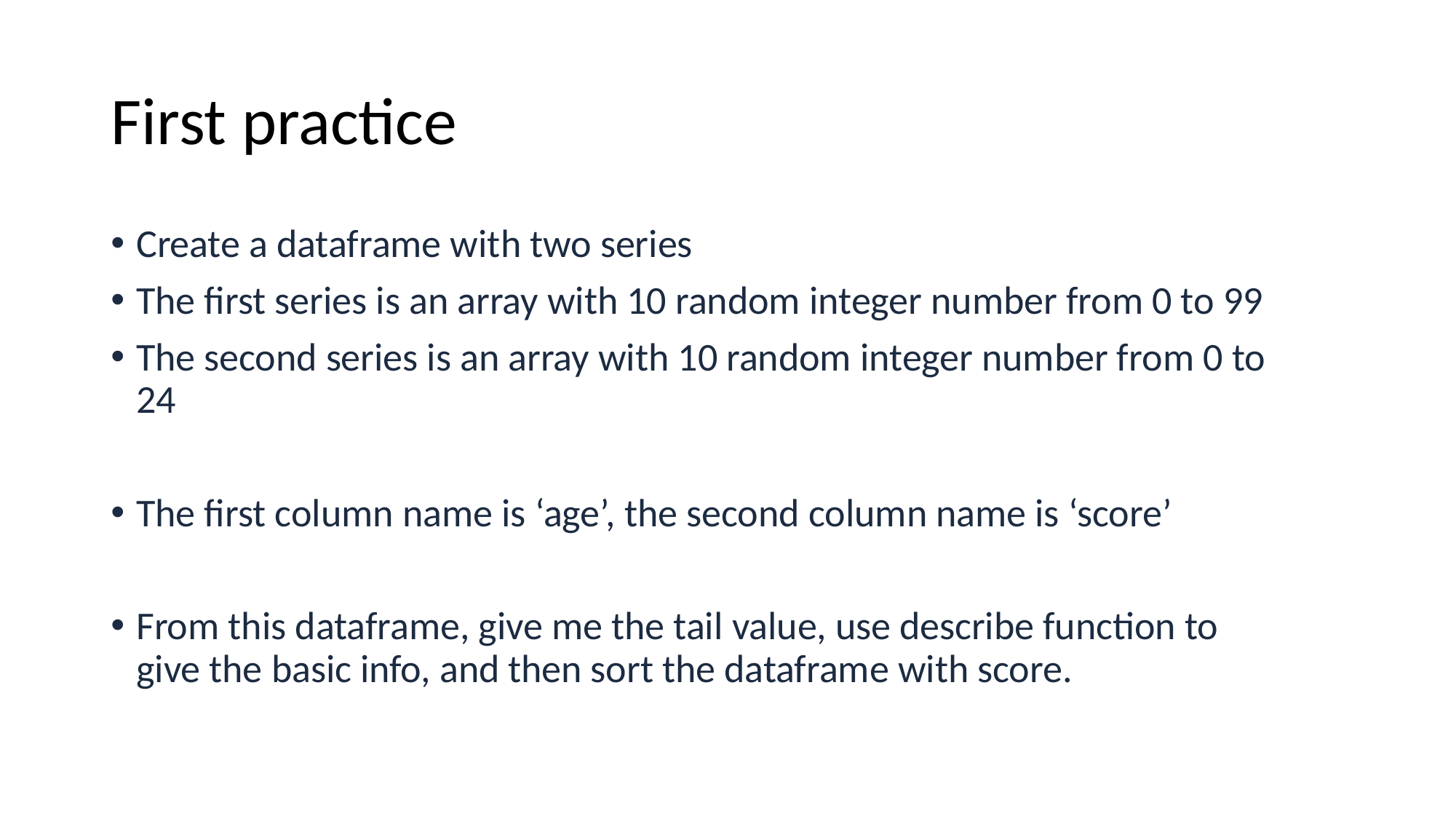

# First practice
Create a dataframe with two series
The first series is an array with 10 random integer number from 0 to 99
The second series is an array with 10 random integer number from 0 to 24

The first column name is ‘age’, the second column name is ‘score’

From this dataframe, give me the tail value, use describe function to give the basic info, and then sort the dataframe with score.